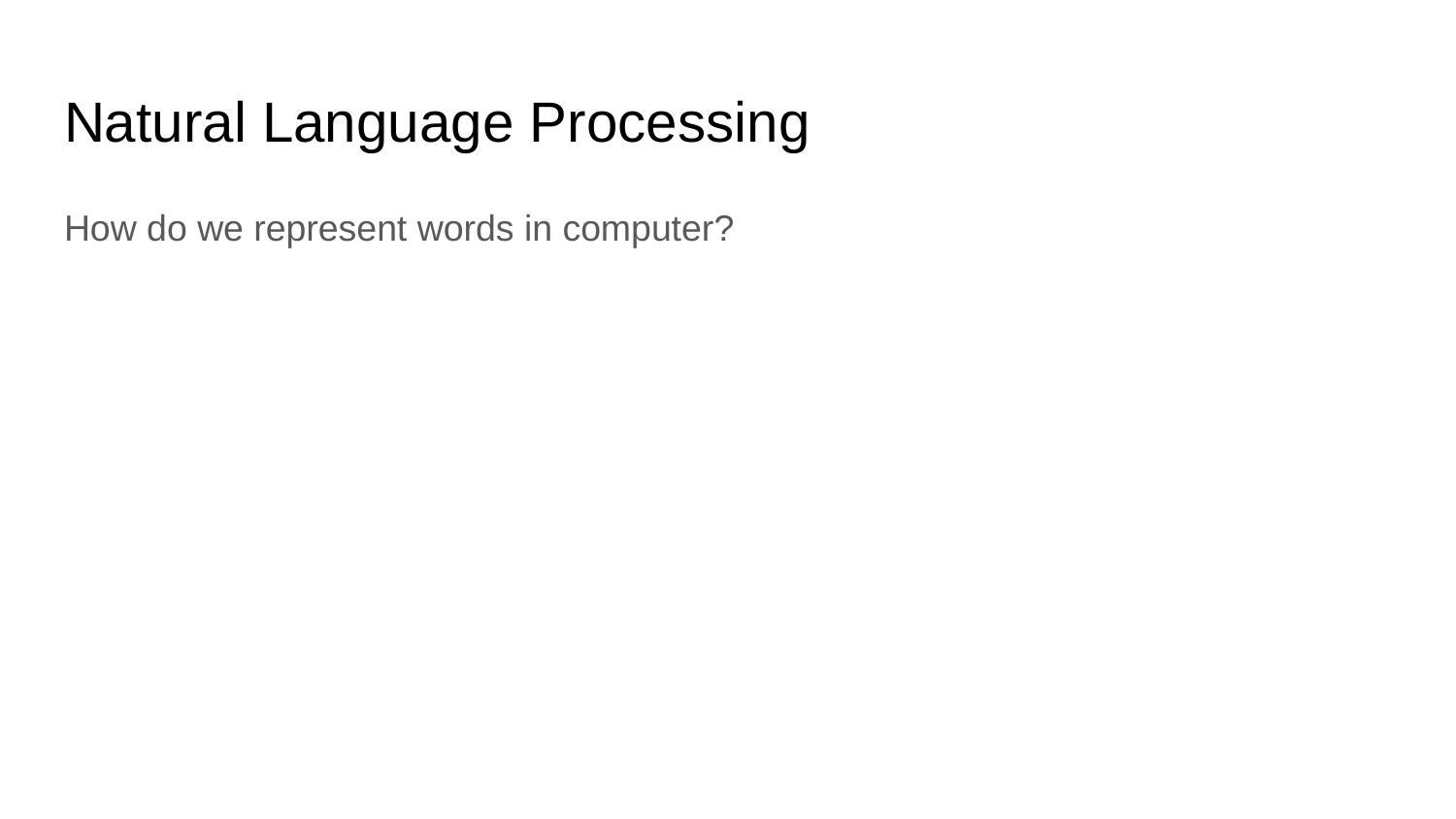

# Natural Language Processing

How do we represent words in computer?